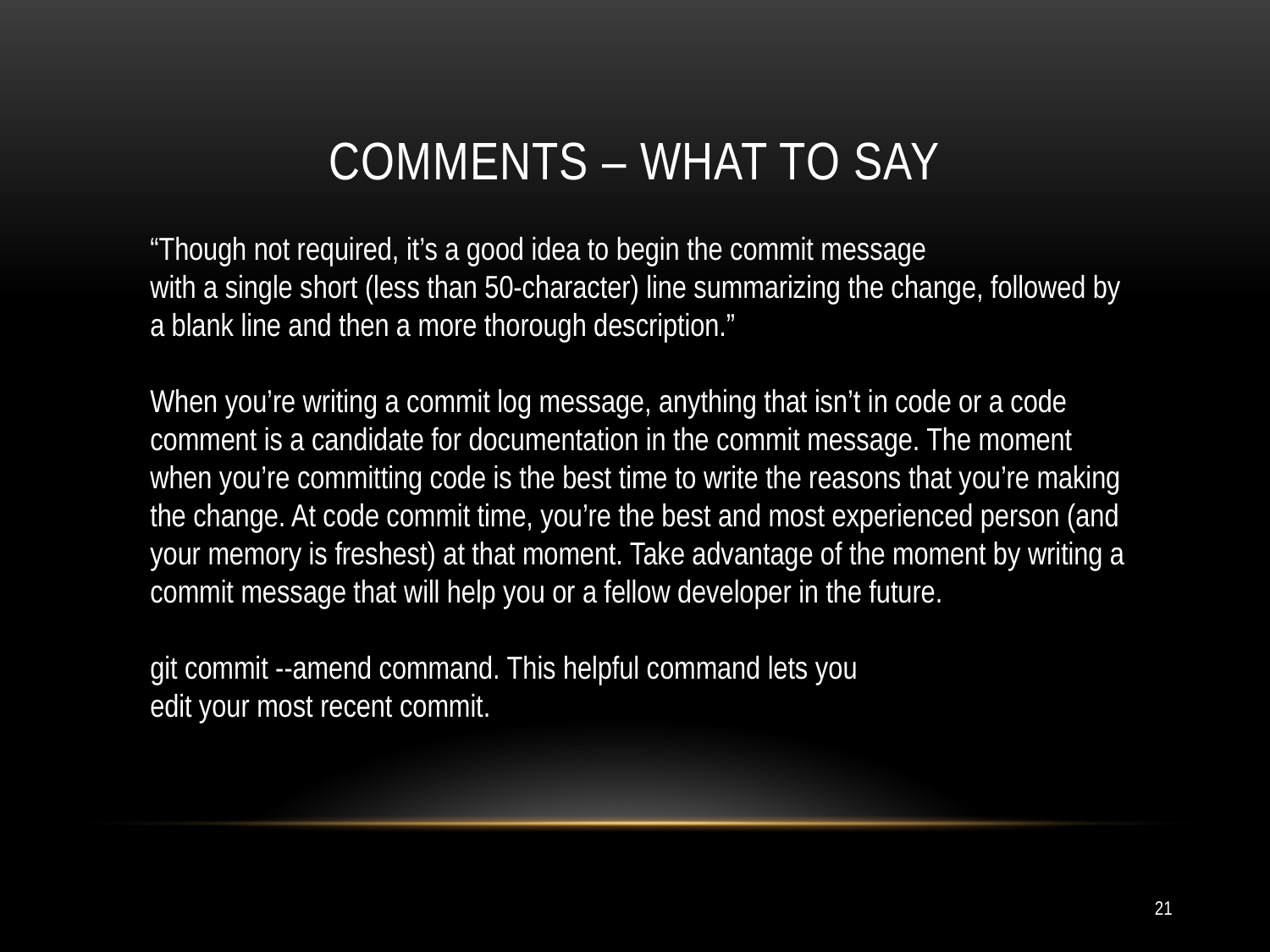

# Comments – what to say
“Though not required, it’s a good idea to begin the commit message
with a single short (less than 50-character) line summarizing the change, followed by
a blank line and then a more thorough description.”

When you’re writing a commit log message, anything that isn’t in code or a code
comment is a candidate for documentation in the commit message. The moment
when you’re committing code is the best time to write the reasons that you’re making
the change. At code commit time, you’re the best and most experienced person (and
your memory is freshest) at that moment. Take advantage of the moment by writing a
commit message that will help you or a fellow developer in the future.

git commit --amend command. This helpful command lets you
edit your most recent commit.

21